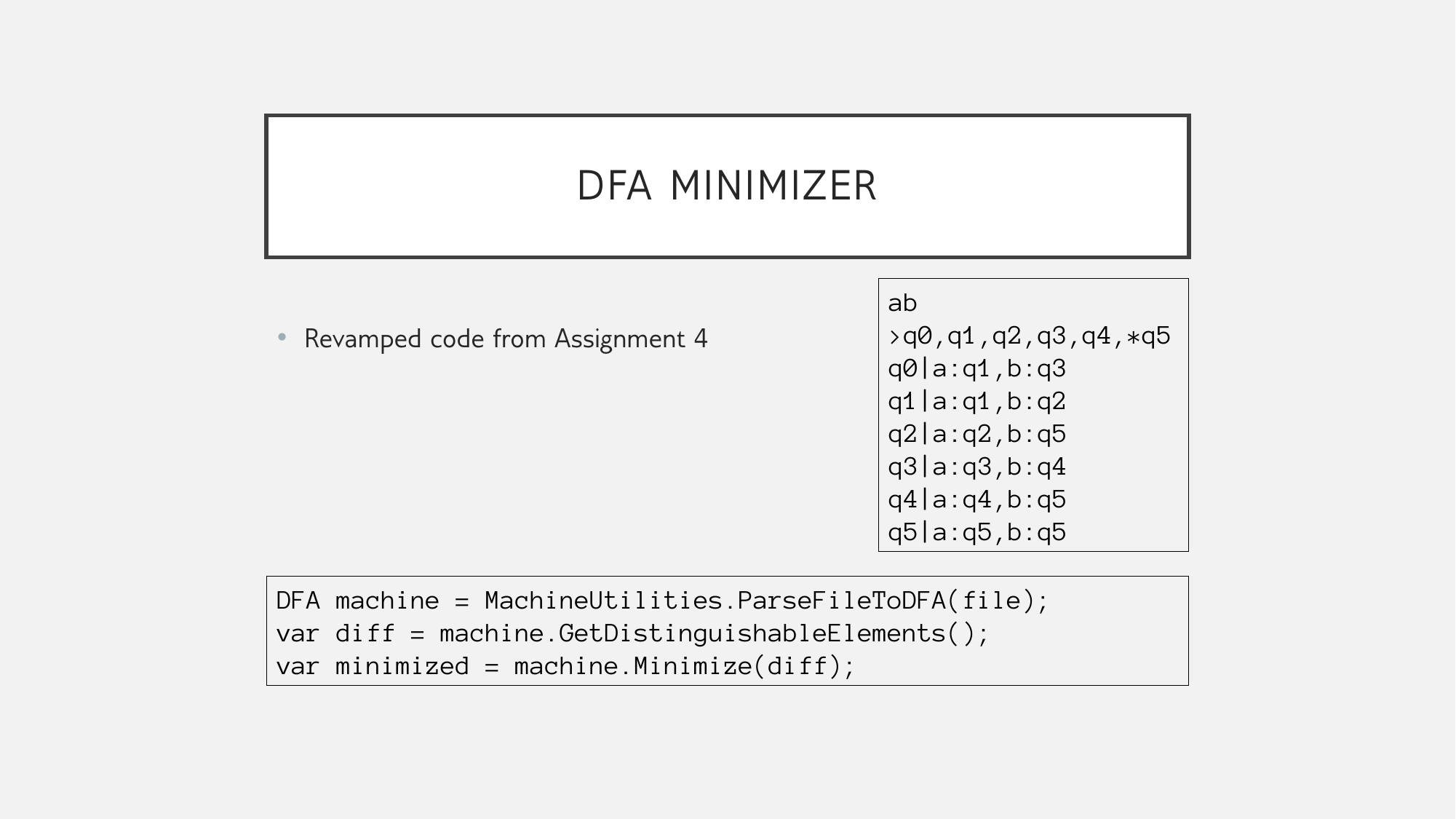

# DFA Minimizer
ab
>q0,q1,q2,q3,q4,*q5
q0|a:q1,b:q3
q1|a:q1,b:q2
q2|a:q2,b:q5
q3|a:q3,b:q4
q4|a:q4,b:q5
q5|a:q5,b:q5
Revamped code from Assignment 4
DFA machine = MachineUtilities.ParseFileToDFA(file);
var diff = machine.GetDistinguishableElements();
var minimized = machine.Minimize(diff);